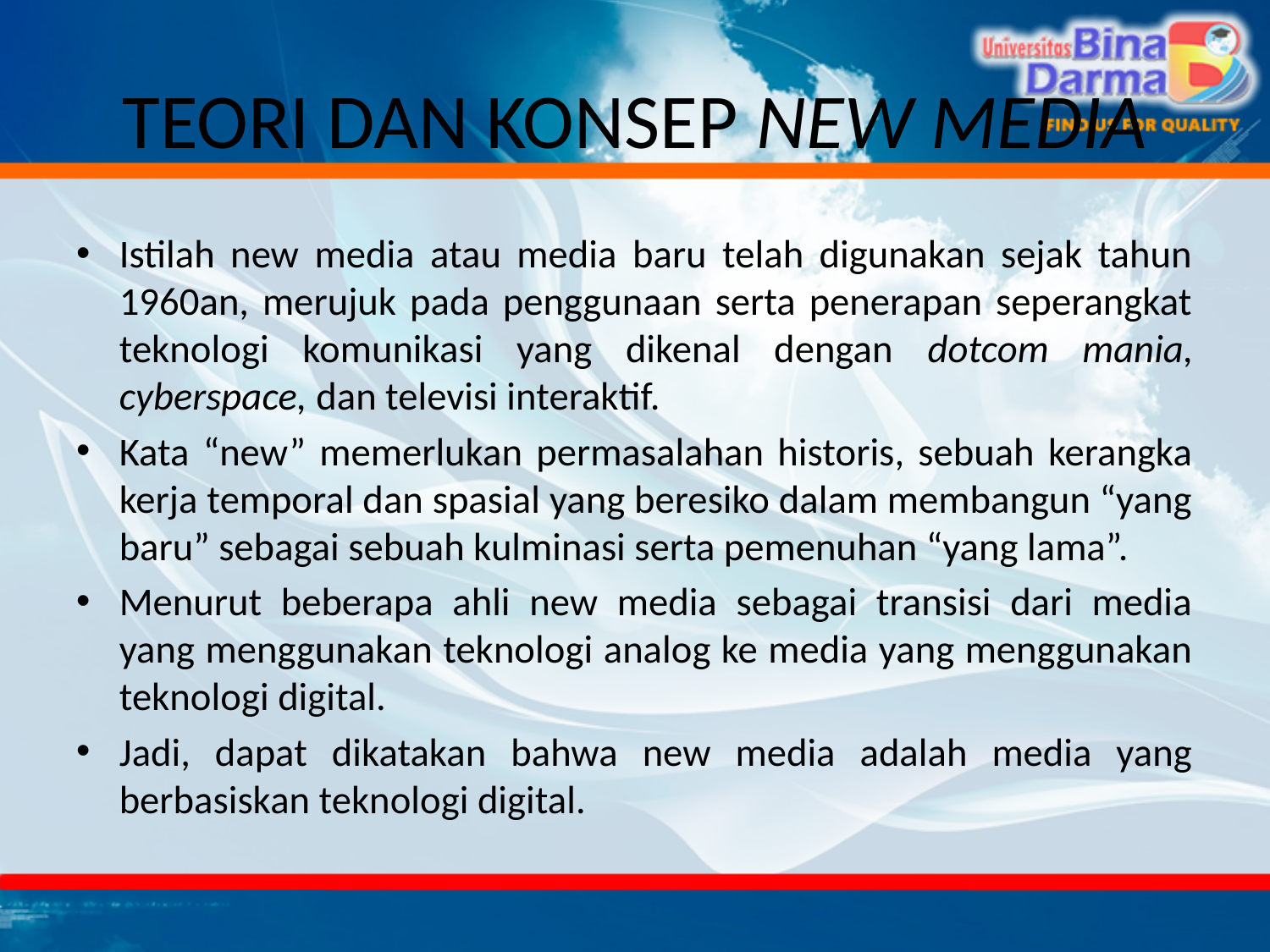

# TEORI DAN KONSEP NEW MEDIA
Istilah new media atau media baru telah digunakan sejak tahun 1960an, merujuk pada penggunaan serta penerapan seperangkat teknologi komunikasi yang dikenal dengan dotcom mania, cyberspace, dan televisi interaktif.
Kata “new” memerlukan permasalahan historis, sebuah kerangka kerja temporal dan spasial yang beresiko dalam membangun “yang baru” sebagai sebuah kulminasi serta pemenuhan “yang lama”.
Menurut beberapa ahli new media sebagai transisi dari media yang menggunakan teknologi analog ke media yang menggunakan teknologi digital.
Jadi, dapat dikatakan bahwa new media adalah media yang berbasiskan teknologi digital.